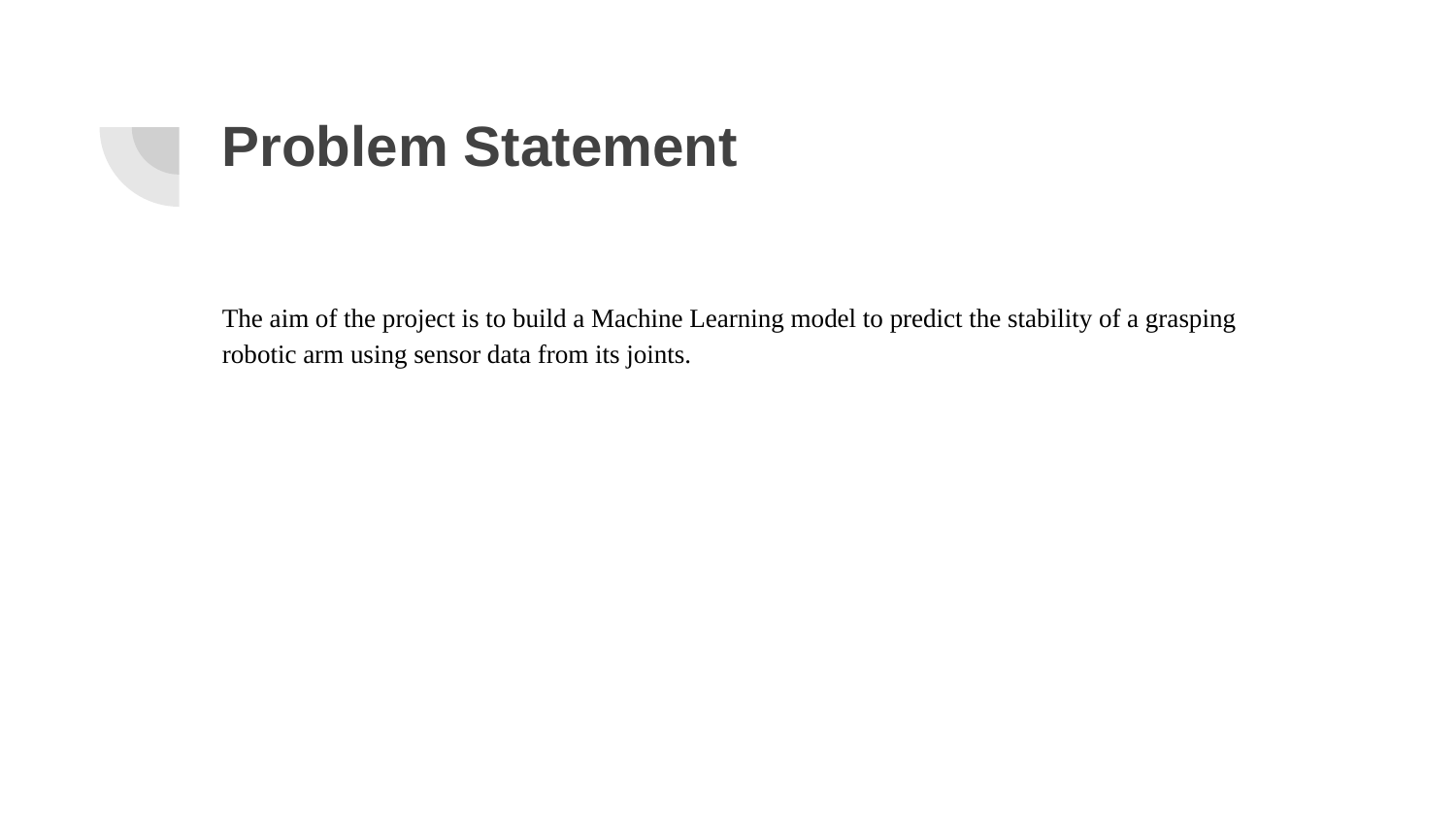

# Problem Statement
The aim of the project is to build a Machine Learning model to predict the stability of a grasping robotic arm using sensor data from its joints.